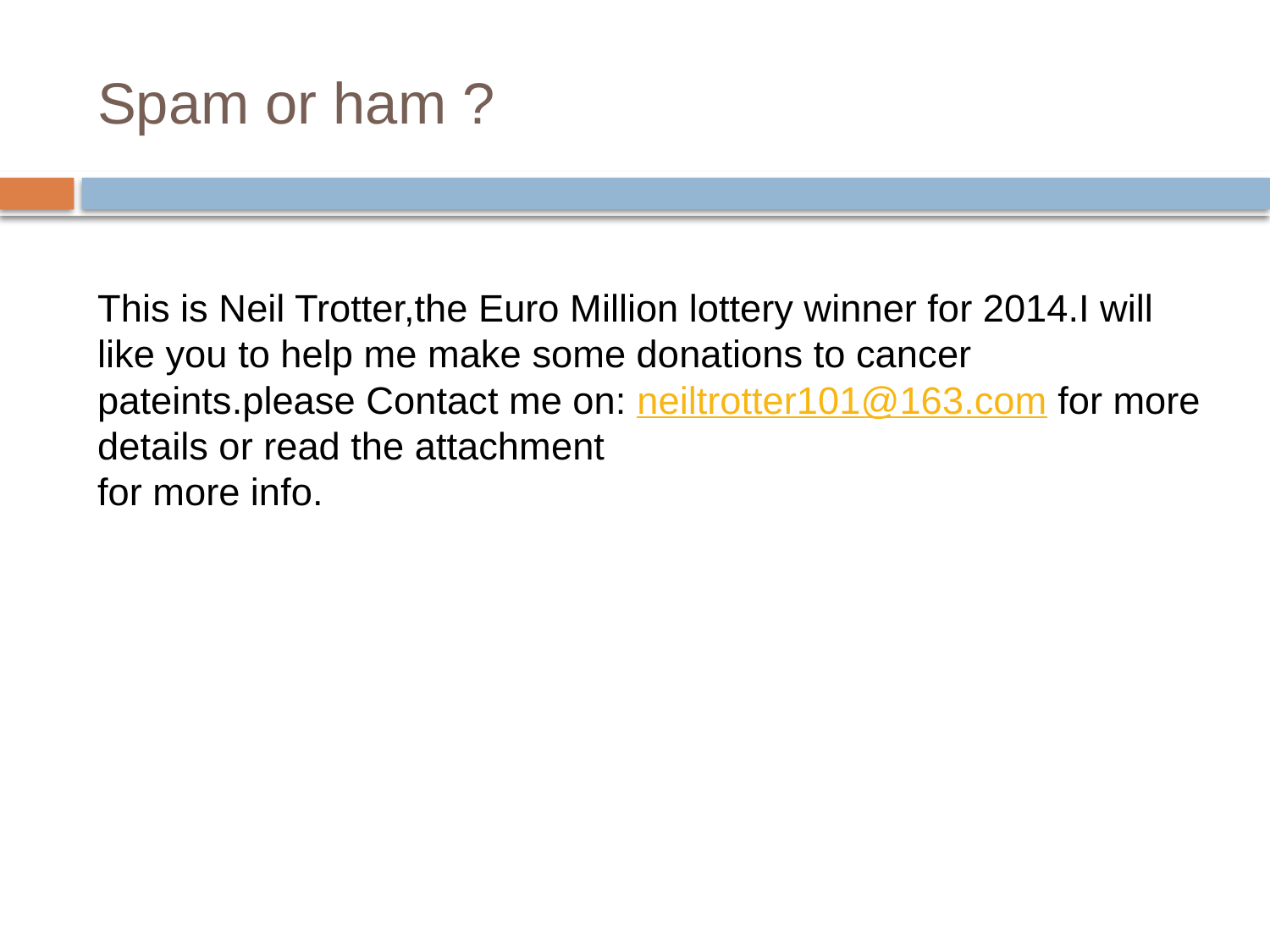

# Spam or ham ?

This is Neil Trotter,the Euro Million lottery winner for 2014.I will like you to help me make some donations to cancer pateints.please Contact me on: neiltrotter101@163.com for more details or read the attachment
for more info.